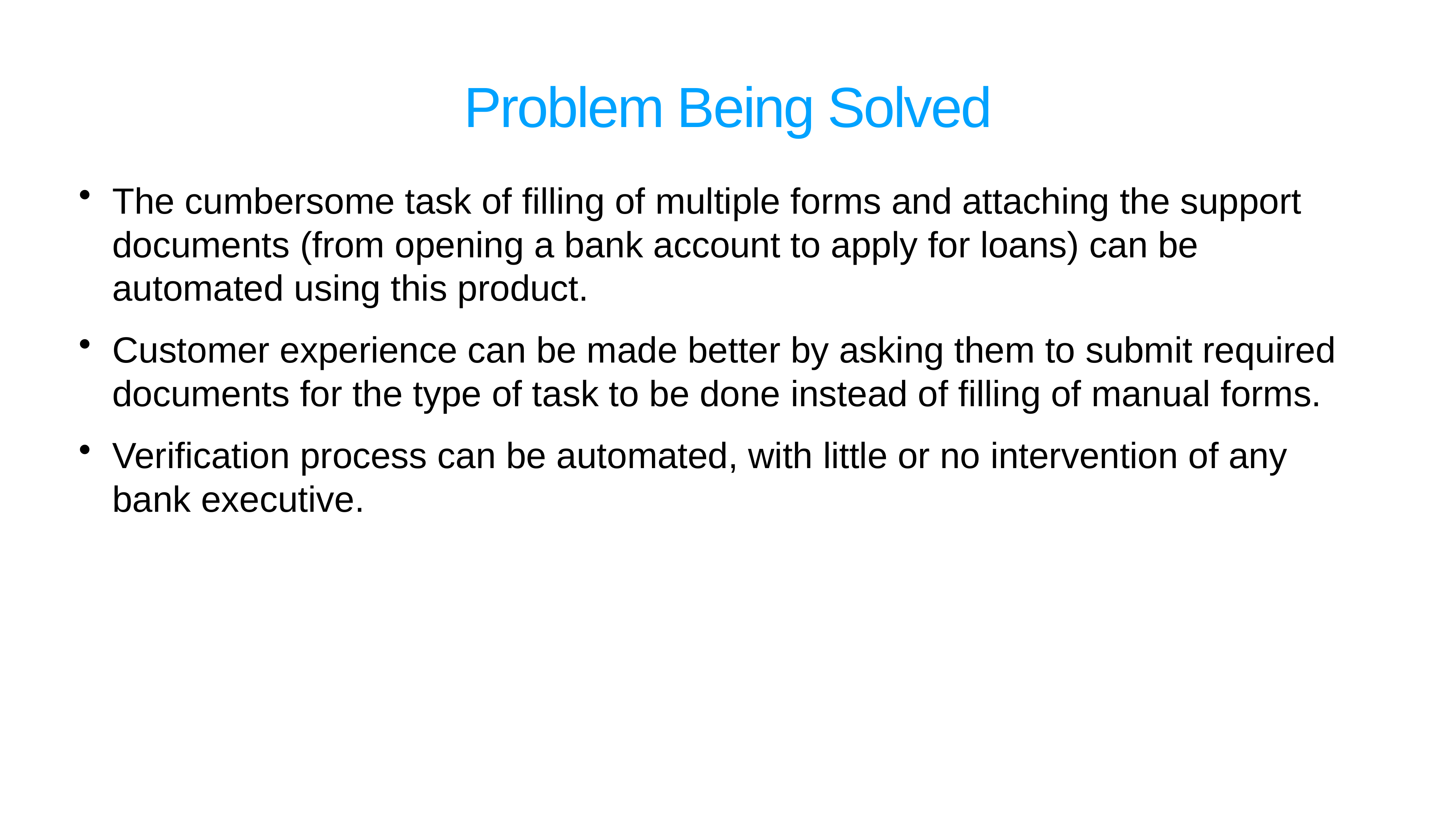

Problem Being Solved
The cumbersome task of filling of multiple forms and attaching the support documents (from opening a bank account to apply for loans) can be automated using this product.
Customer experience can be made better by asking them to submit required documents for the type of task to be done instead of filling of manual forms.
Verification process can be automated, with little or no intervention of any bank executive.
2